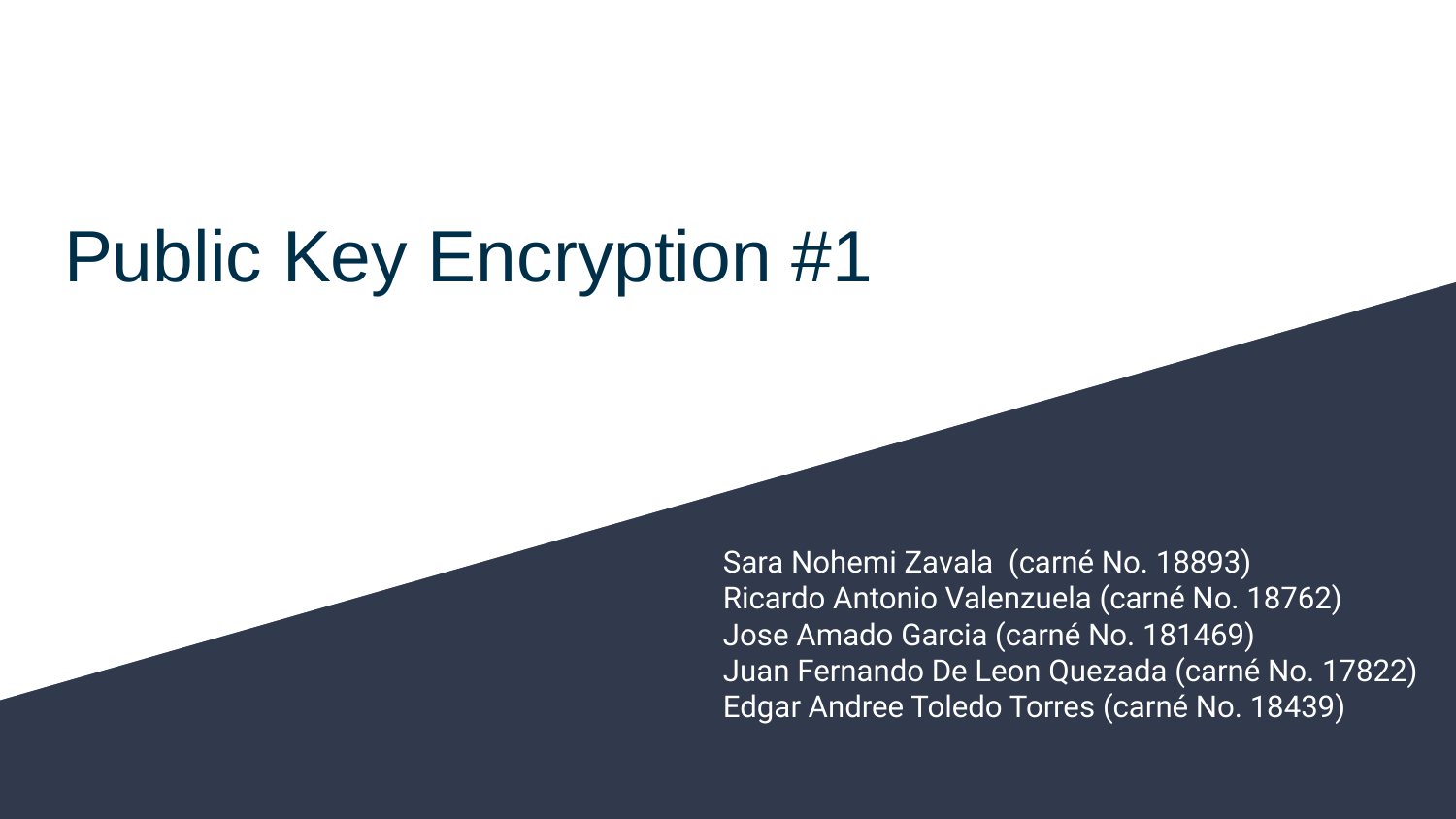

# Public Key Encryption #1
Sara Nohemi Zavala  (carné No. 18893)
Ricardo Antonio Valenzuela (carné No. 18762)
Jose Amado Garcia (carné No. 181469)
Juan Fernando De Leon Quezada (carné No. 17822)
Edgar Andree Toledo Torres (carné No. 18439)